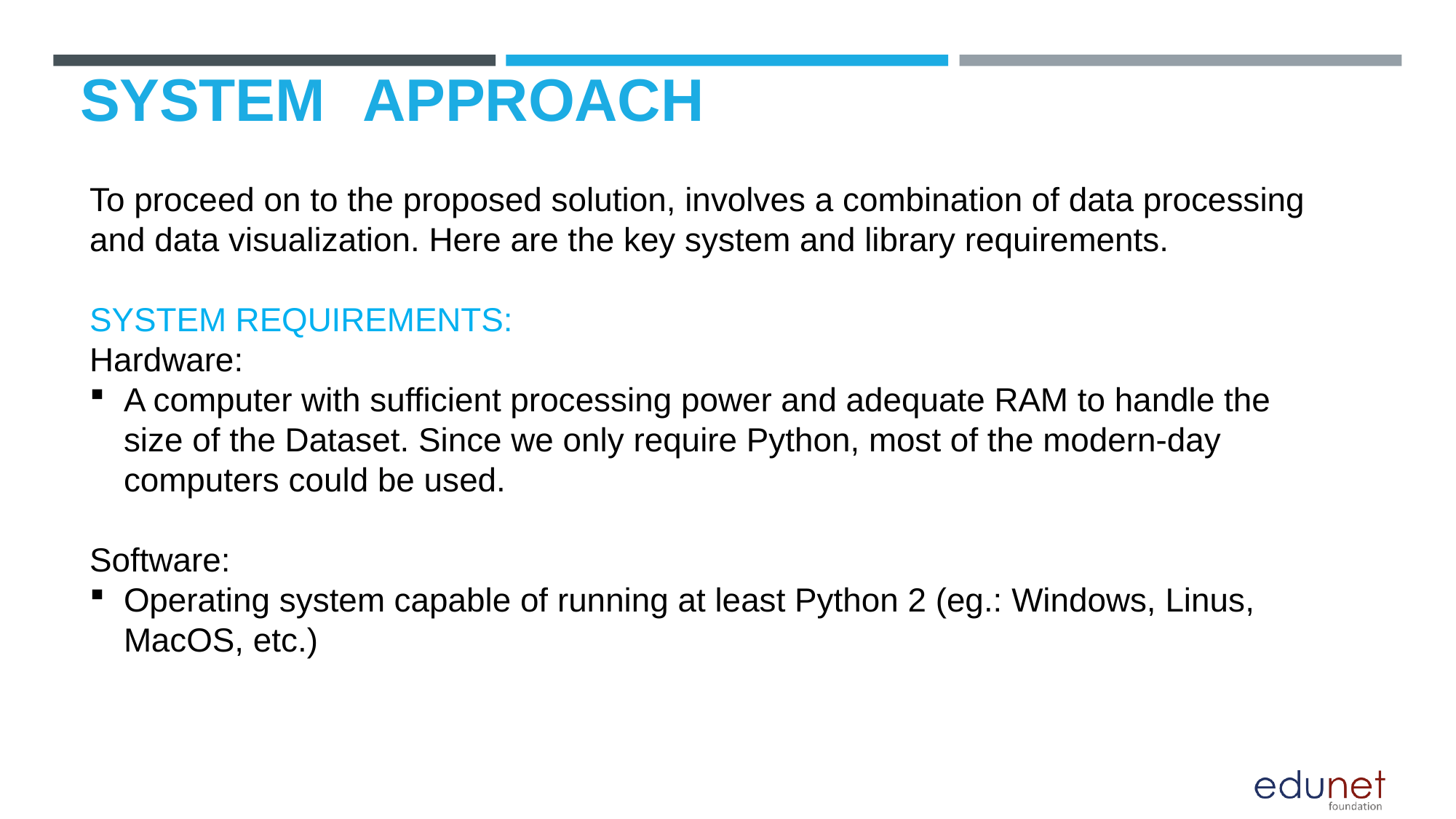

# SYSTEM	APPROACH
To proceed on to the proposed solution, involves a combination of data processing and data visualization. Here are the key system and library requirements.

SYSTEM REQUIREMENTS:
Hardware:
A computer with sufficient processing power and adequate RAM to handle the size of the Dataset. Since we only require Python, most of the modern-day computers could be used.

Software:
Operating system capable of running at least Python 2 (eg.: Windows, Linus, MacOS, etc.)